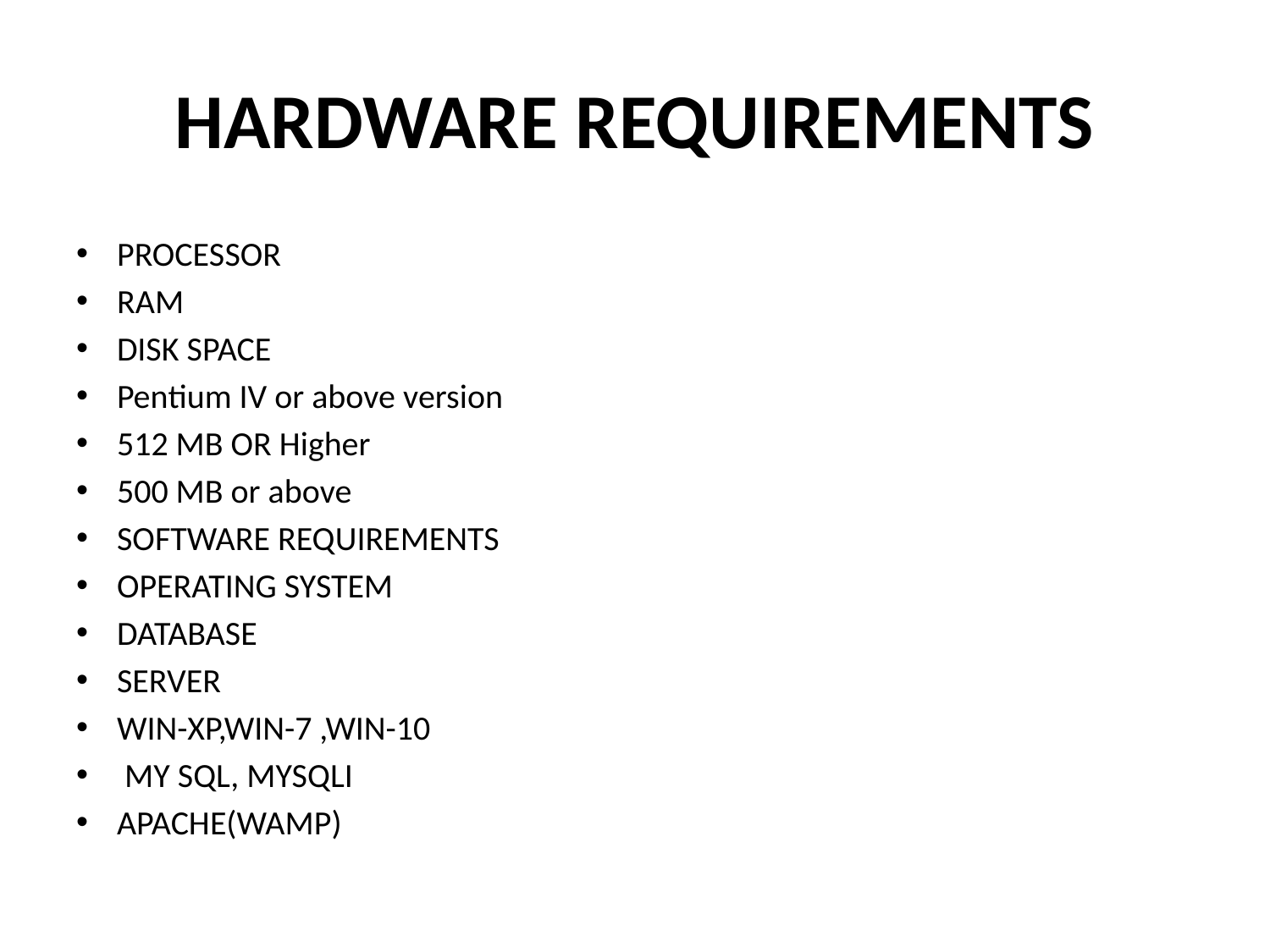

# HARDWARE REQUIREMENTS

PROCESSOR
RAM
DISK SPACE
Pentium IV or above version
512 MB OR Higher
500 MB or above
SOFTWARE REQUIREMENTS
OPERATING SYSTEM
DATABASE
SERVER
WIN-XP,WIN-7 ,WIN-10
 MY SQL, MYSQLI
APACHE(WAMP)